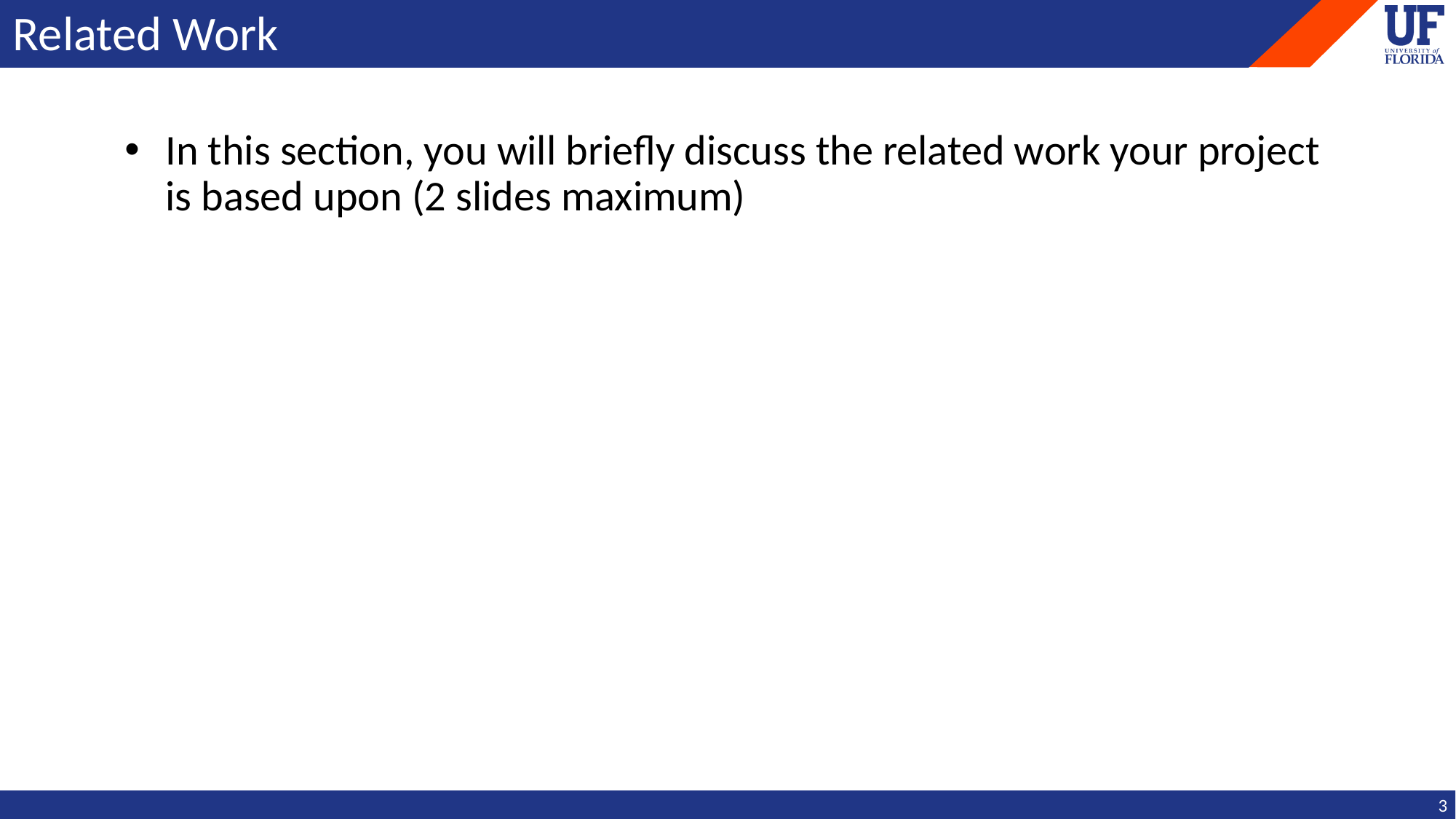

# Related Work
In this section, you will briefly discuss the related work your project is based upon (2 slides maximum)
3